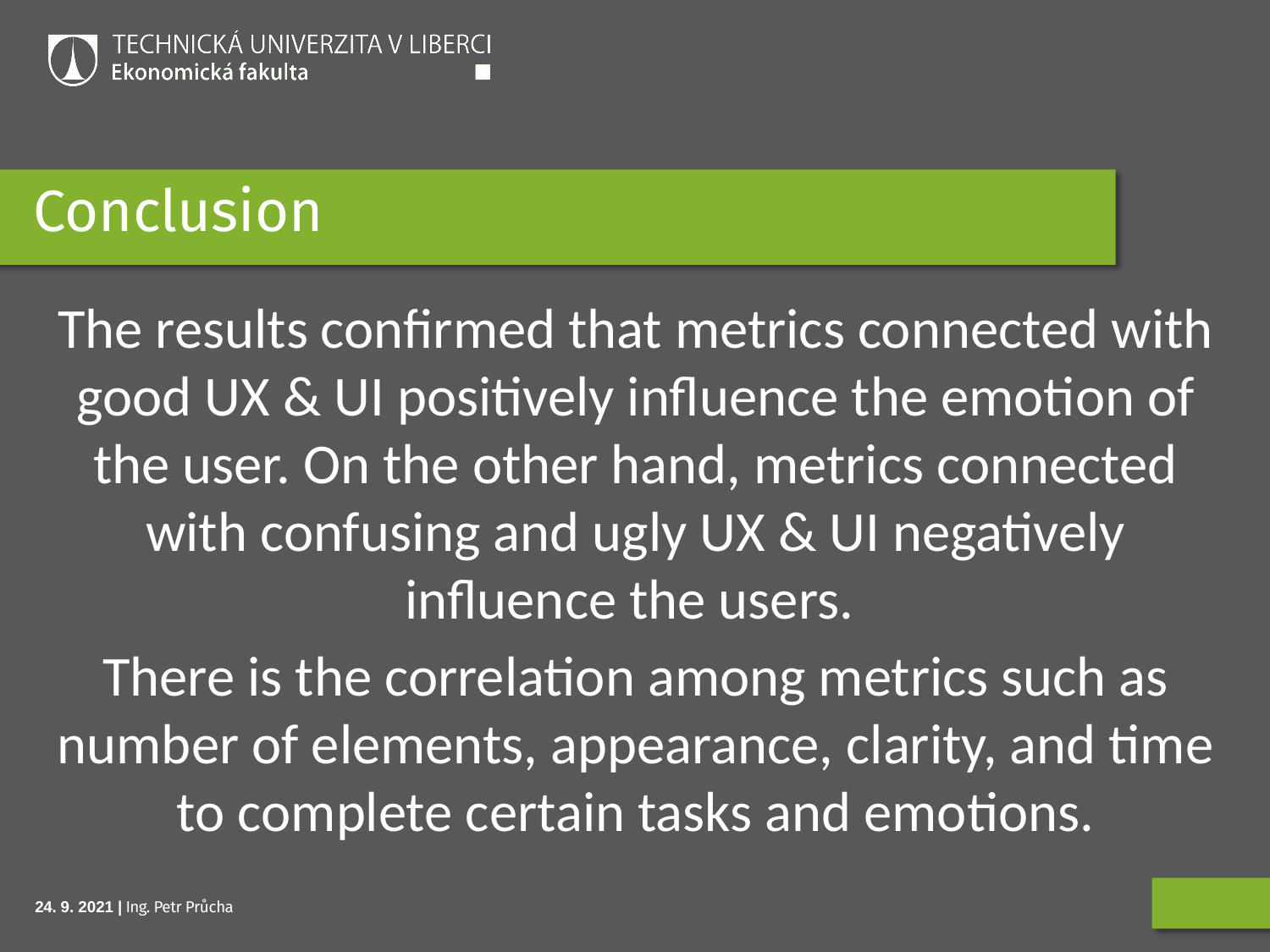

# Conclusion
The results confirmed that metrics connected with good UX & UI positively influence the emotion of the user. On the other hand, metrics connected with confusing and ugly UX & UI negatively influence the users.
There is the correlation among metrics such as number of elements, appearance, clarity, and time to complete certain tasks and emotions.

24. 9. 2021 | Ing. Petr Průcha